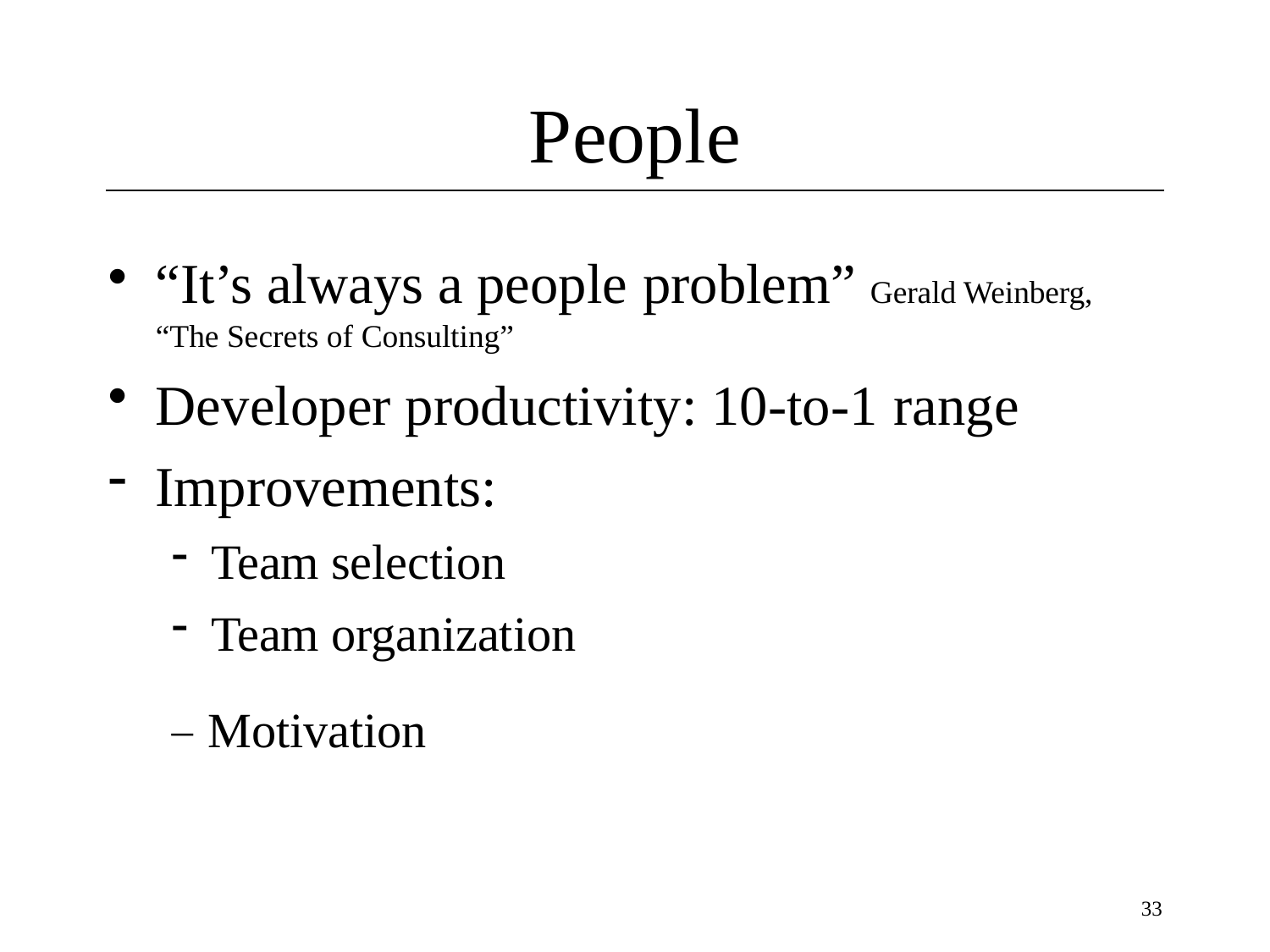

# People
“It’s always a people problem” Gerald Weinberg,  “The Secrets of Consulting”
Developer productivity: 10-to-1 range
Improvements:
Team selection
Team organization
– Motivation
33